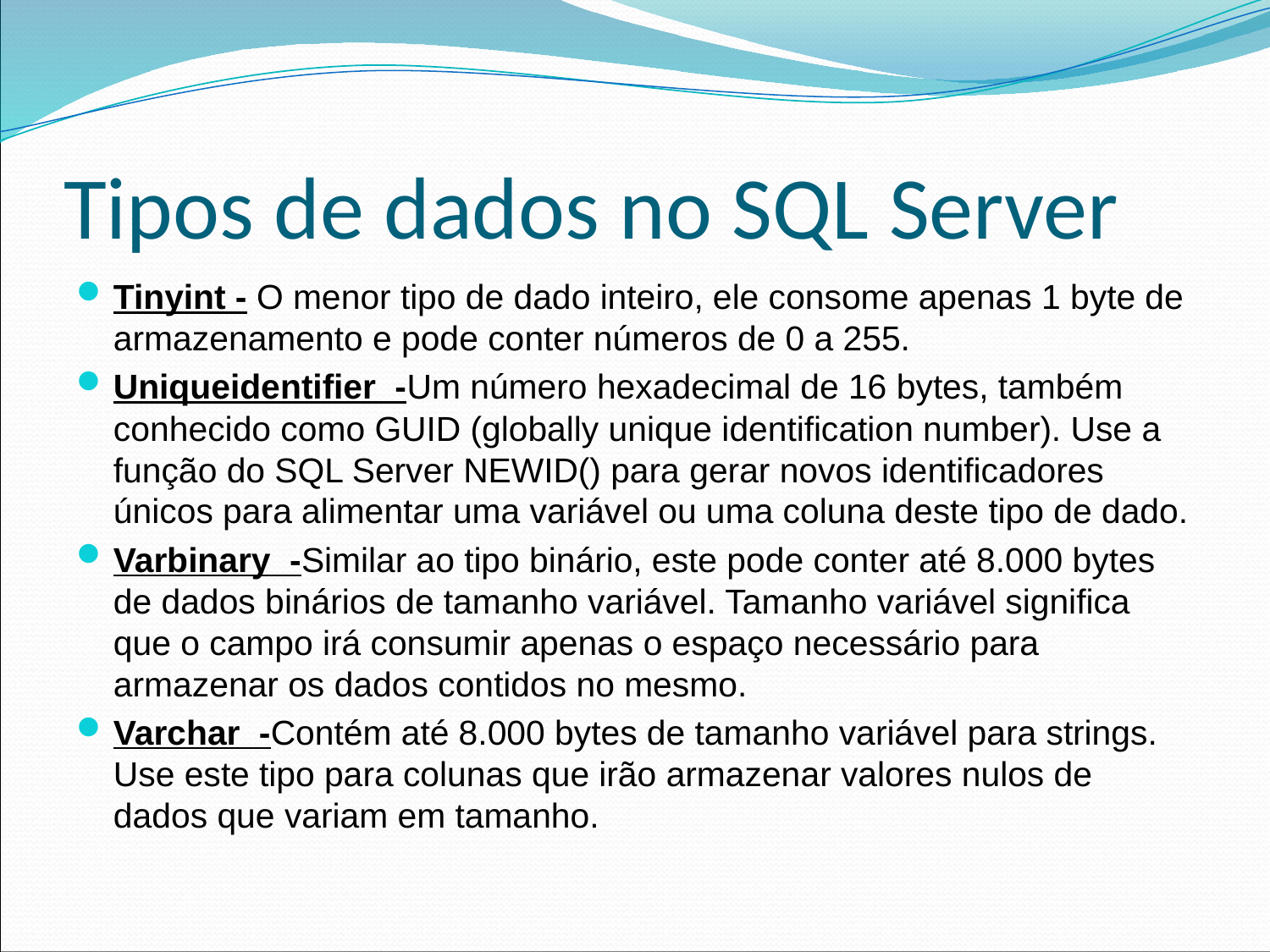

# Tipos de dados no SQL Server
Tinyint - O menor tipo de dado inteiro, ele consome apenas 1 byte de armazenamento e pode conter números de 0 a 255.
Uniqueidentifier  -Um número hexadecimal de 16 bytes, também conhecido como GUID (globally unique identification number). Use a função do SQL Server NEWID() para gerar novos identificadores únicos para alimentar uma variável ou uma coluna deste tipo de dado.
Varbinary  -Similar ao tipo binário, este pode conter até 8.000 bytes de dados binários de tamanho variável. Tamanho variável significa que o campo irá consumir apenas o espaço necessário para armazenar os dados contidos no mesmo.
Varchar  -Contém até 8.000 bytes de tamanho variável para strings. Use este tipo para colunas que irão armazenar valores nulos de dados que variam em tamanho.